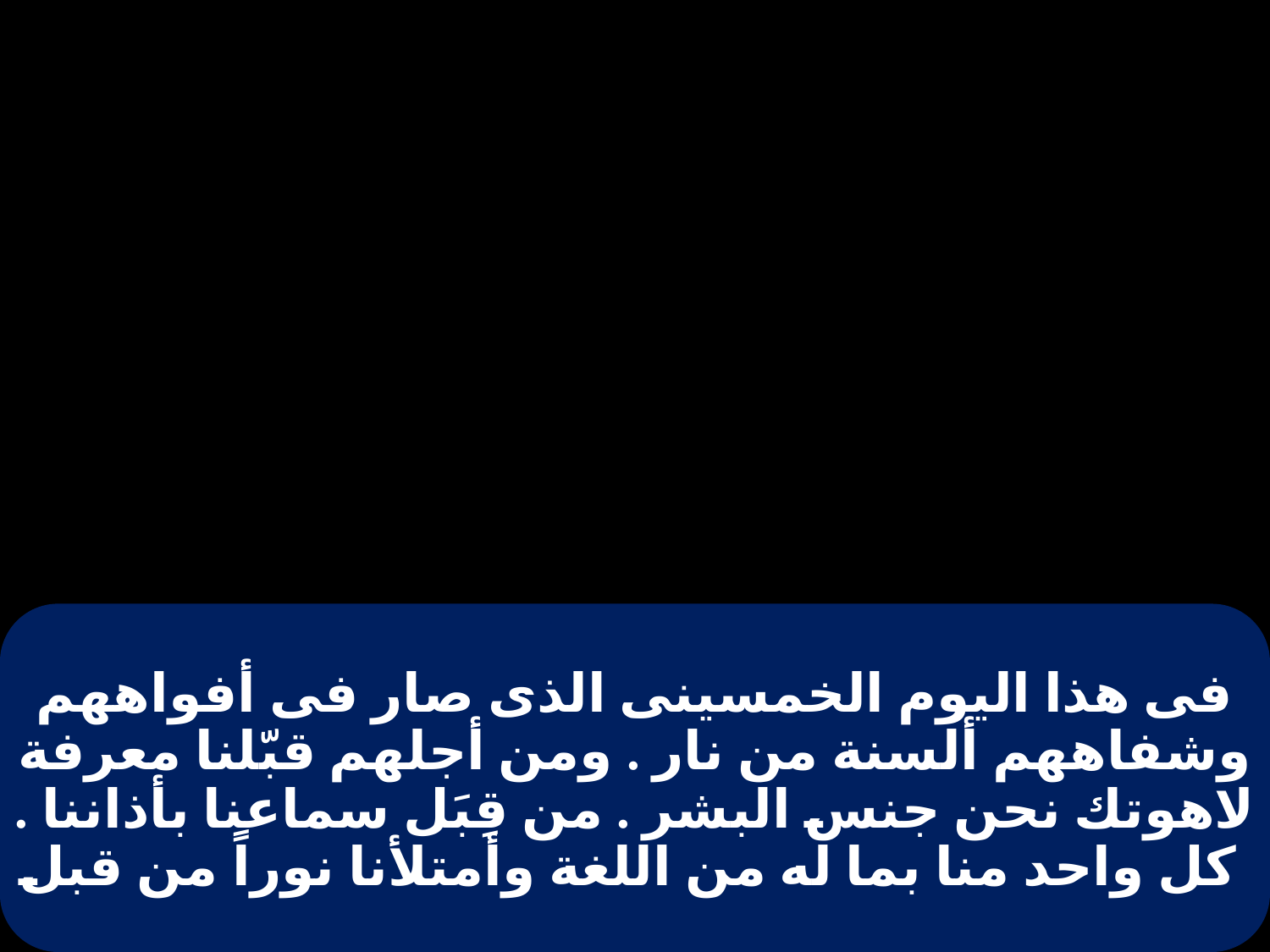

# فى هذا اليوم الخمسينى الذى صار فى أفواههم وشفاههم ألسنة من نار . ومن أجلهم قبّلنا معرفة لاهوتك نحن جنس البشر . من قِبَل سماعنا بأذاننا .  كل واحد منا بما له من اللغة وأمتلأنا نوراً من قبل